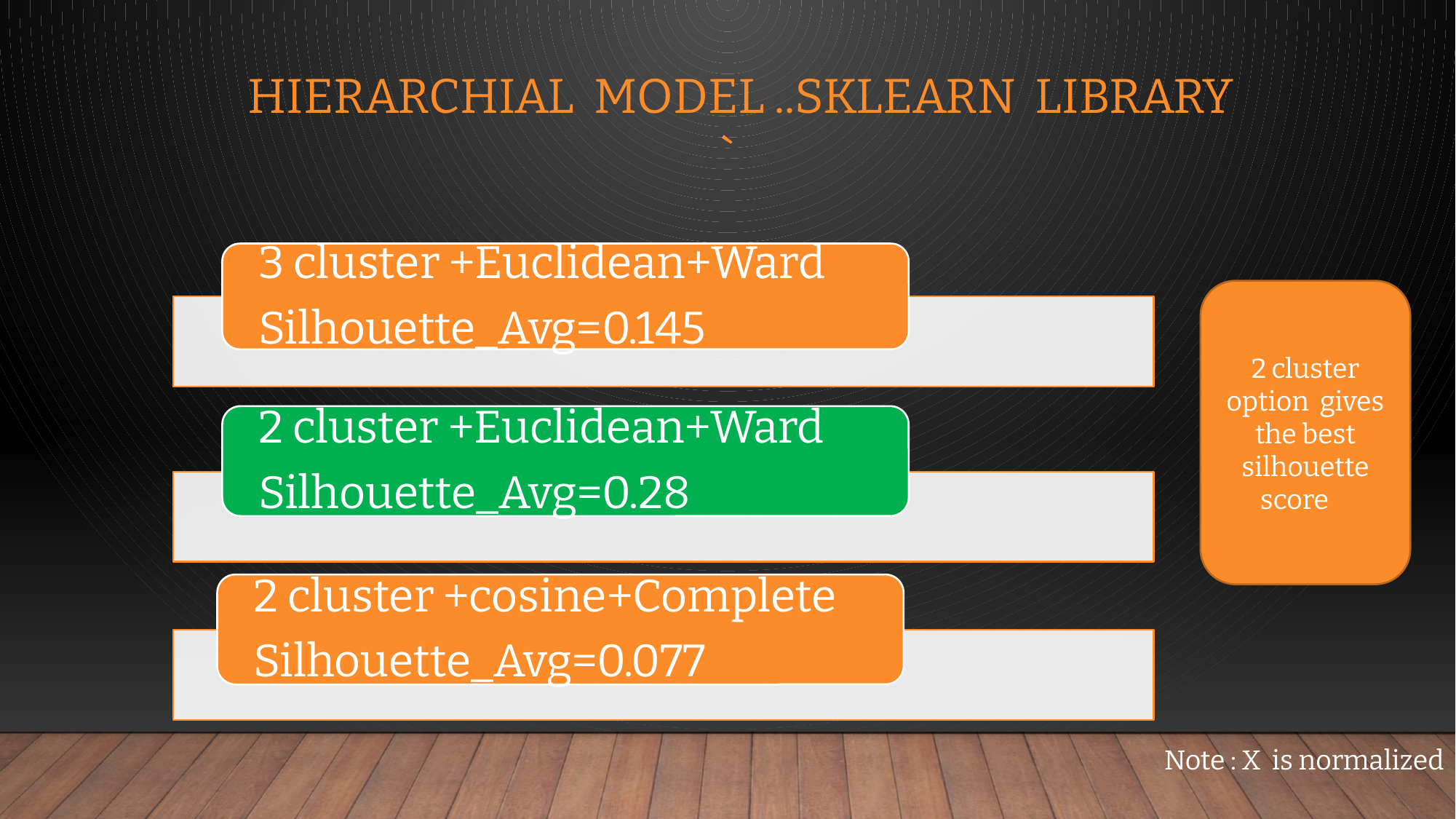

HierarchIal  MODEL ..Sklearn  LIBRARY
# `
3 cluster +Euclidean+Ward
Silhouette_Avg=0.145
2 cluster +Euclidean+Ward
Silhouette_Avg=0.28
2 cluster +cosine+Complete
Silhouette_Avg=0.077
2 cluster option  gives the best silhouette score
Note : X  is normalized